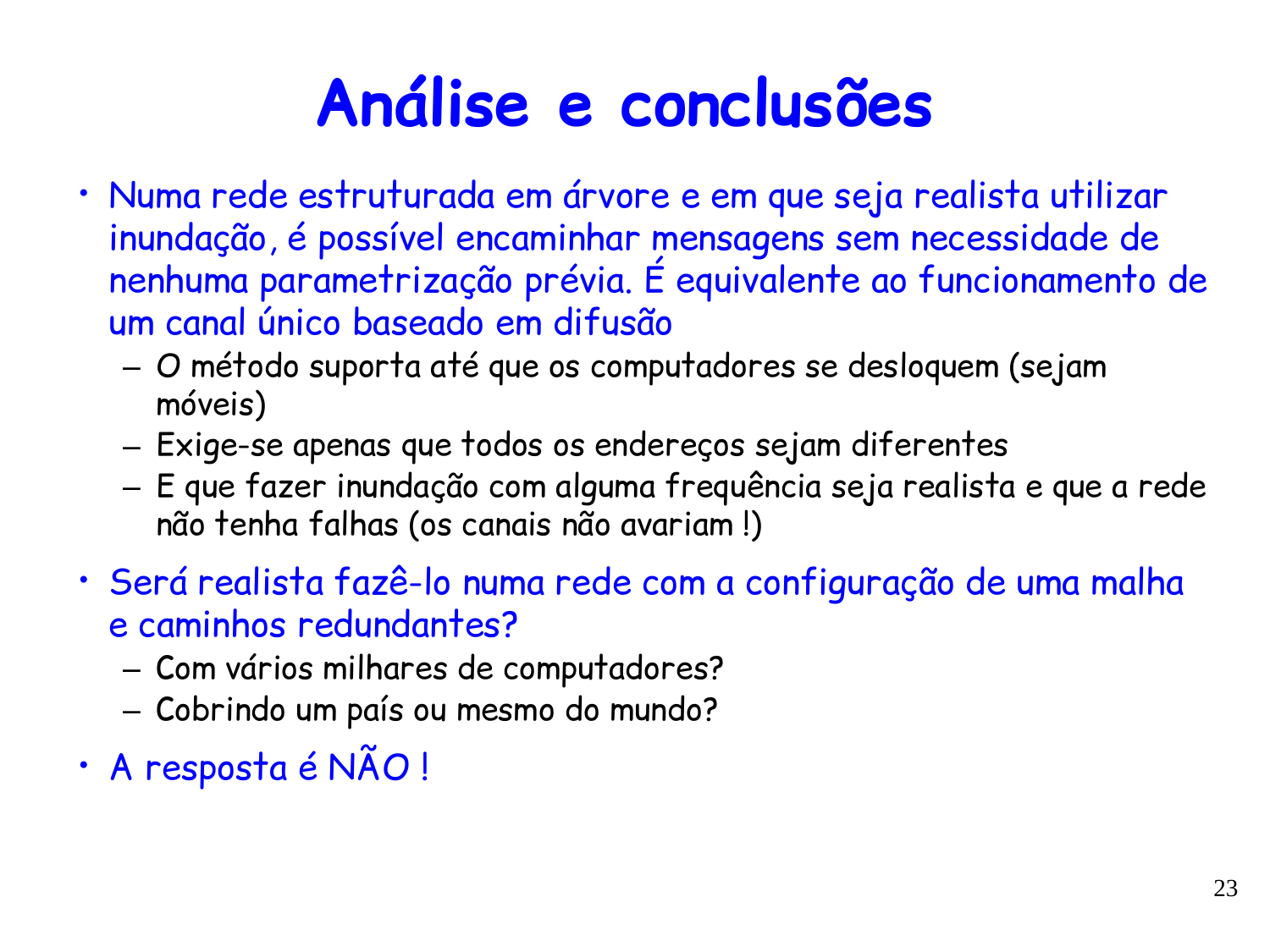

# Análise e conclusões
Numa rede estruturada em árvore e em que seja realista utilizar inundação, é possível encaminhar mensagens sem necessidade de nenhuma parametrização prévia. É equivalente ao funcionamento de um canal único baseado em difusão
O método suporta até que os computadores se desloquem (sejam móveis)
Exige-se apenas que todos os endereços sejam diferentes
E que fazer inundação com alguma frequência seja realista e que a rede não tenha falhas (os canais não avariam !)
Será realista fazê-lo numa rede com a configuração de uma malha e caminhos redundantes?
Com vários milhares de computadores?
Cobrindo um país ou mesmo do mundo?
A resposta é NÃO !

23